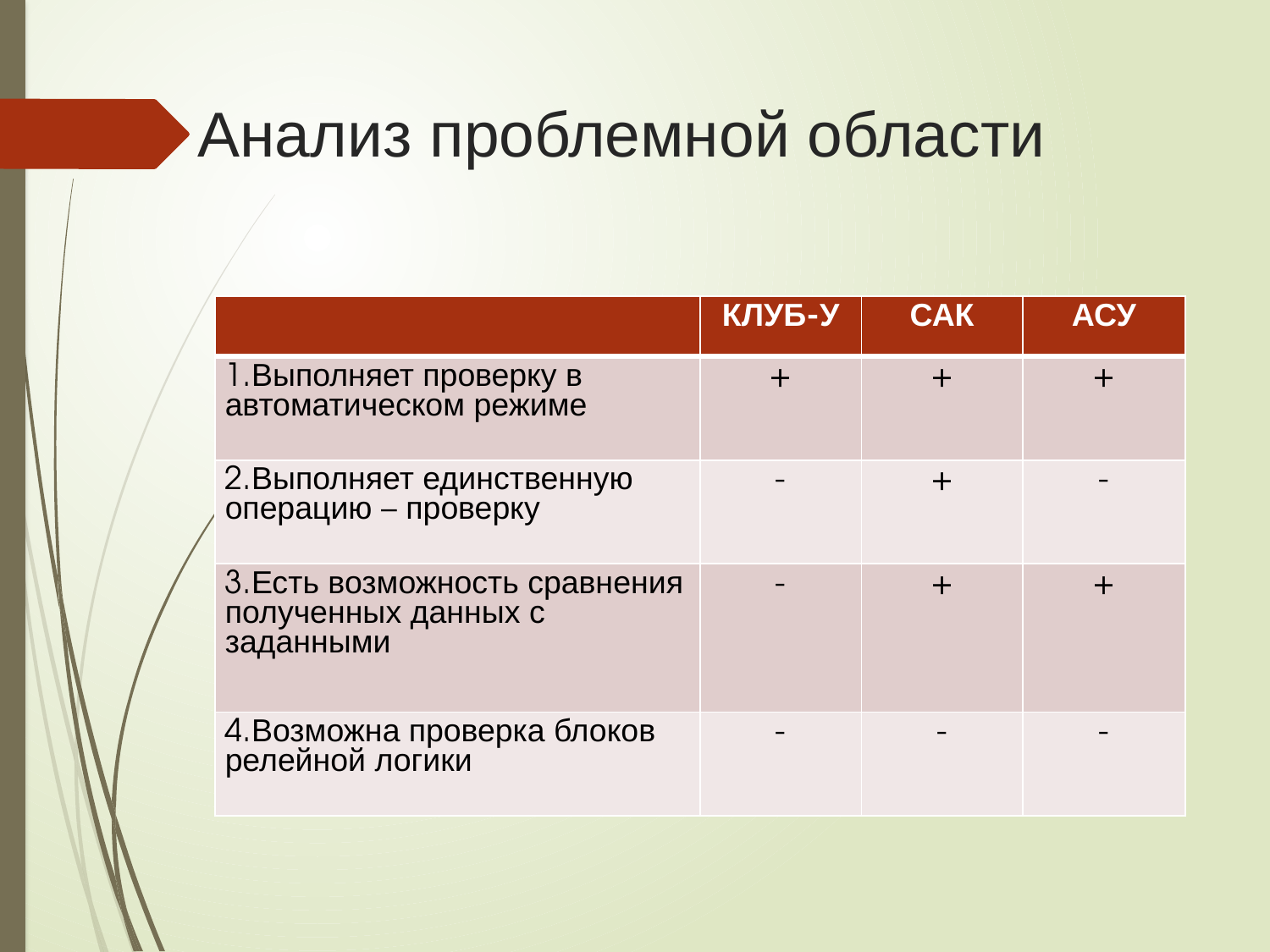

# Анализ проблемной области
|  | КЛУБ-У | САК | АСУ |
| --- | --- | --- | --- |
| 1.Выполняет проверку в автоматическом режиме | + | + | + |
| 2.Выполняет единственную операцию – проверку | - | + | - |
| 3.Есть возможность сравнения полученных данных с заданными | - | + | + |
| 4.Возможна проверка блоков релейной логики | - | - | - |